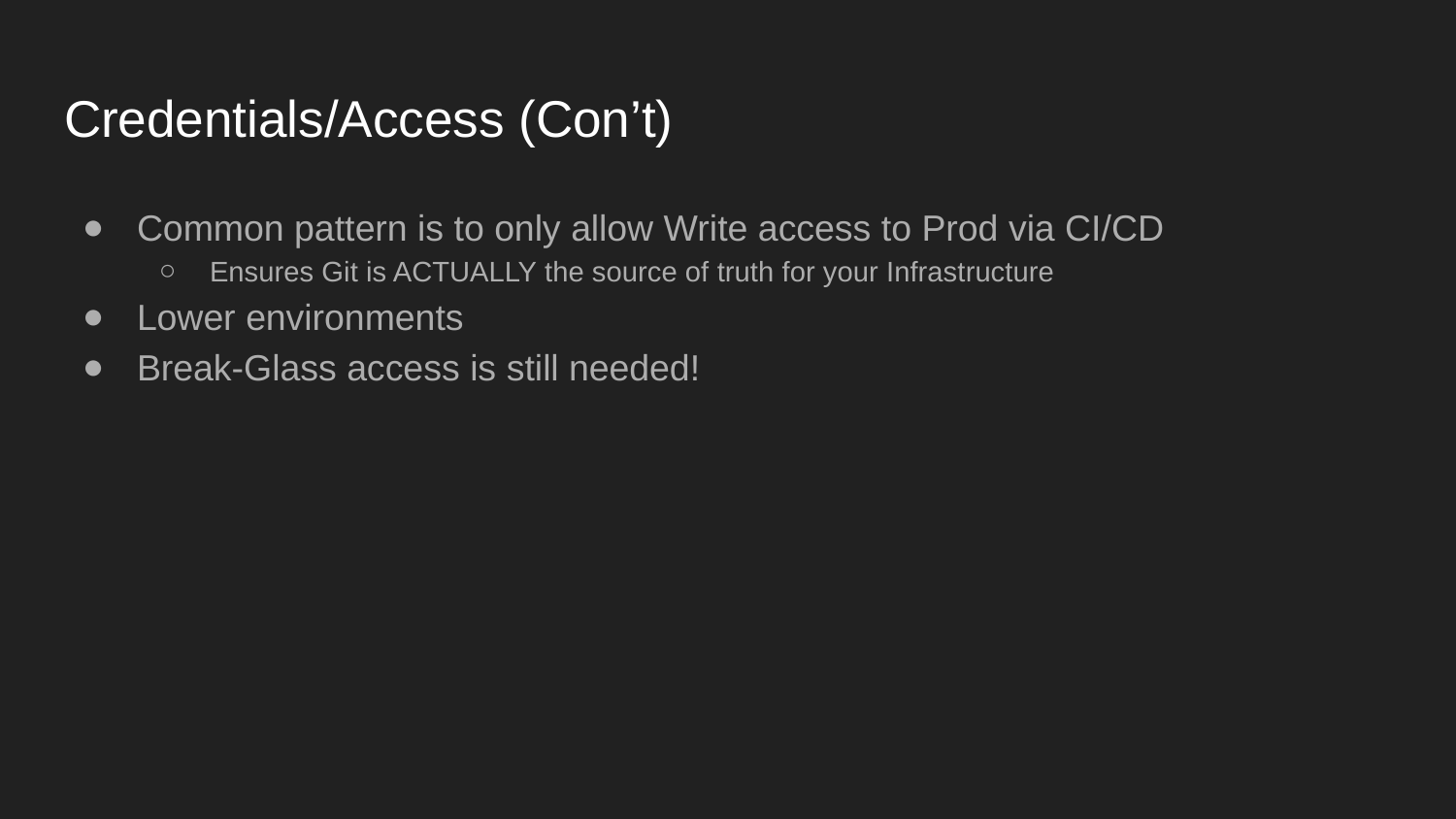

# Credentials/Access (Con’t)
Common pattern is to only allow Write access to Prod via CI/CD
Ensures Git is ACTUALLY the source of truth for your Infrastructure
Lower environments
Break-Glass access is still needed!